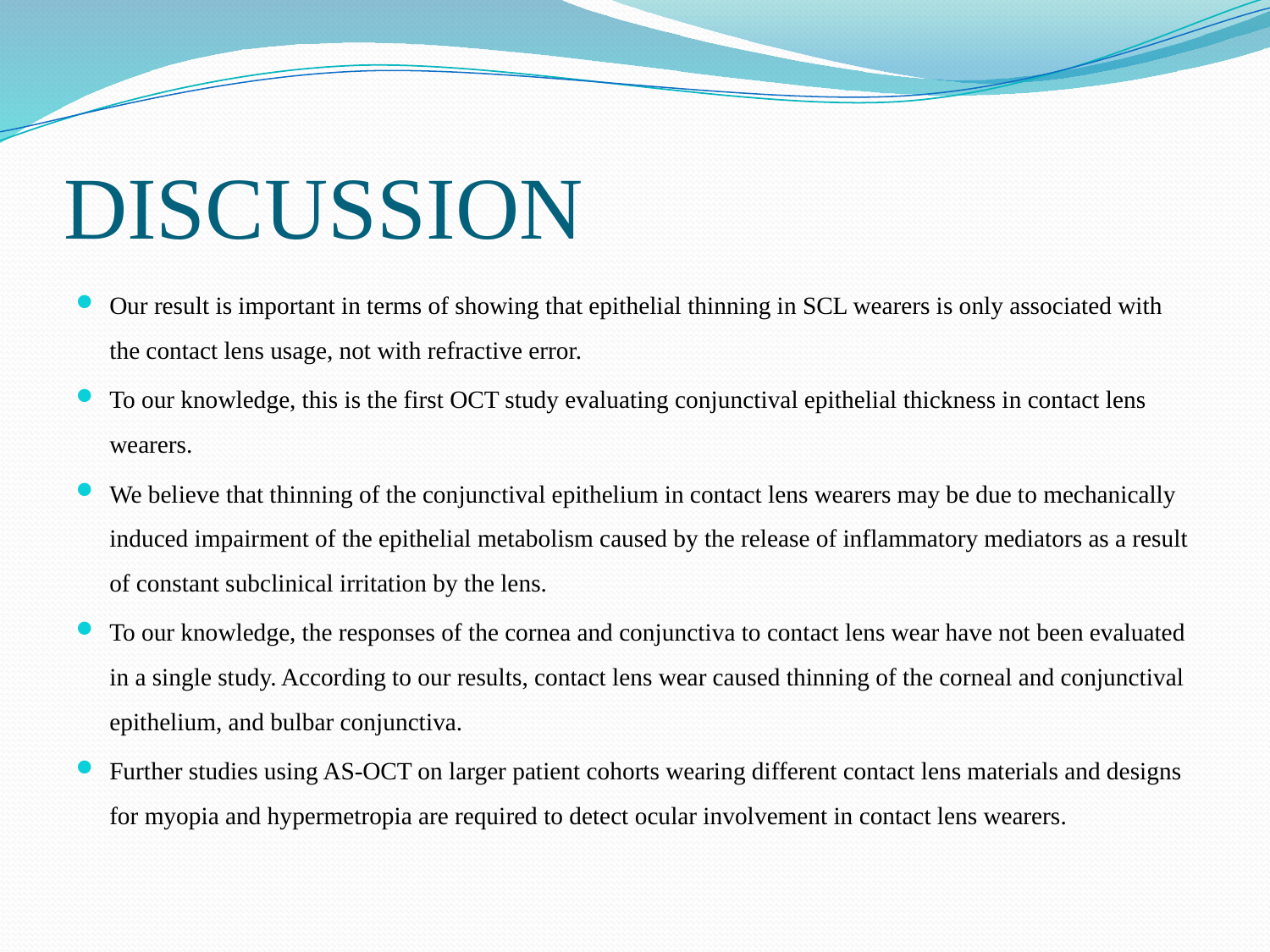

# DISCUSSION
Our result is important in terms of showing that epithelial thinning in SCL wearers is only associated with the contact lens usage, not with refractive error.
To our knowledge, this is the first OCT study evaluating conjunctival epithelial thickness in contact lens wearers.
We believe that thinning of the conjunctival epithelium in contact lens wearers may be due to mechanically induced impairment of the epithelial metabolism caused by the release of inflammatory mediators as a result of constant subclinical irritation by the lens.
To our knowledge, the responses of the cornea and conjunctiva to contact lens wear have not been evaluated in a single study. According to our results, contact lens wear caused thinning of the corneal and conjunctival epithelium, and bulbar conjunctiva.
Further studies using AS-OCT on larger patient cohorts wearing different contact lens materials and designs for myopia and hypermetropia are required to detect ocular involvement in contact lens wearers.